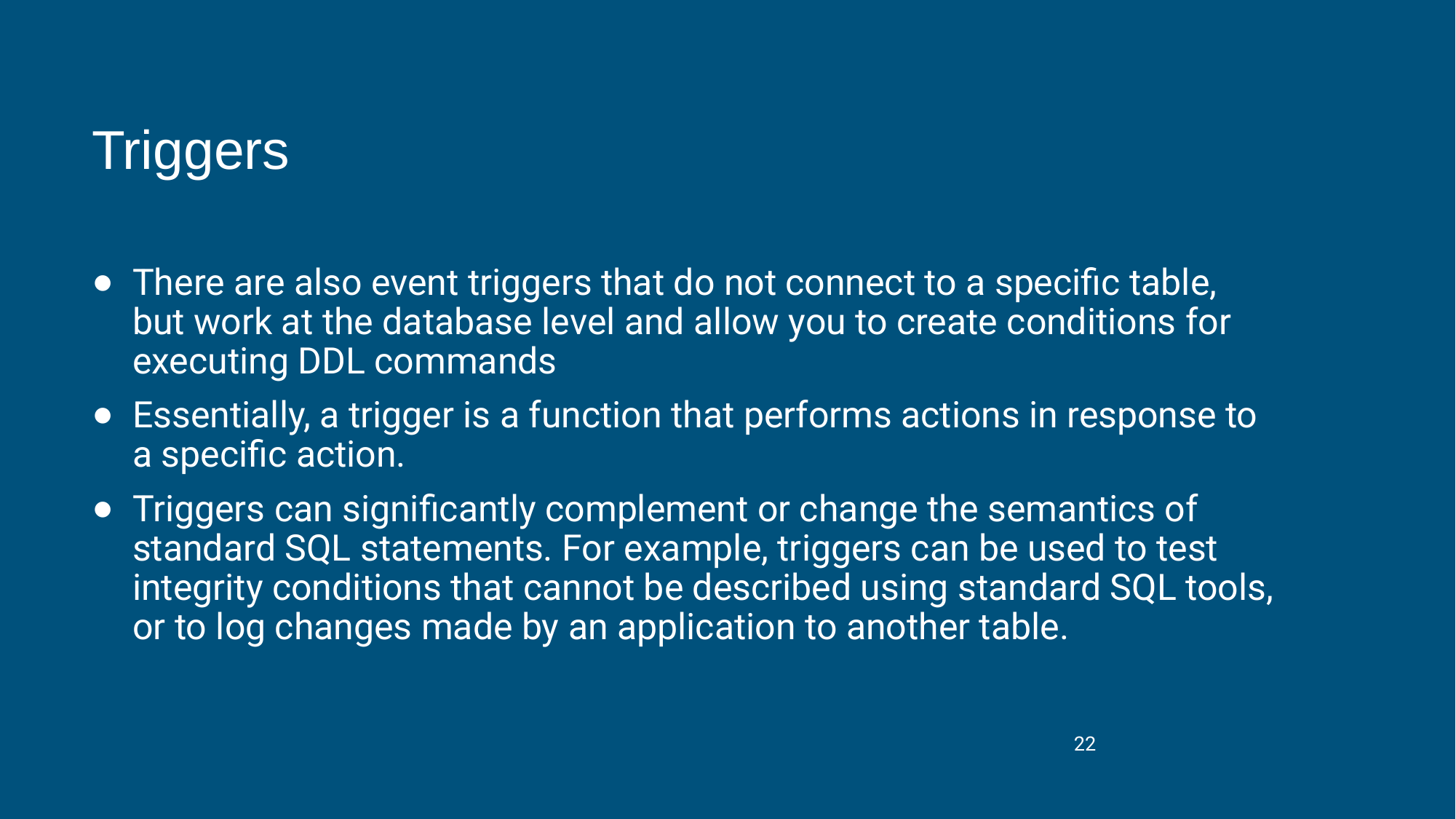

# Triggers
There are also event triggers that do not connect to a specific table, but work at the database level and allow you to create conditions for executing DDL commands
Essentially, a trigger is a function that performs actions in response to a specific action.
Triggers can significantly complement or change the semantics of standard SQL statements. For example, triggers can be used to test integrity conditions that cannot be described using standard SQL tools, or to log changes made by an application to another table.
22